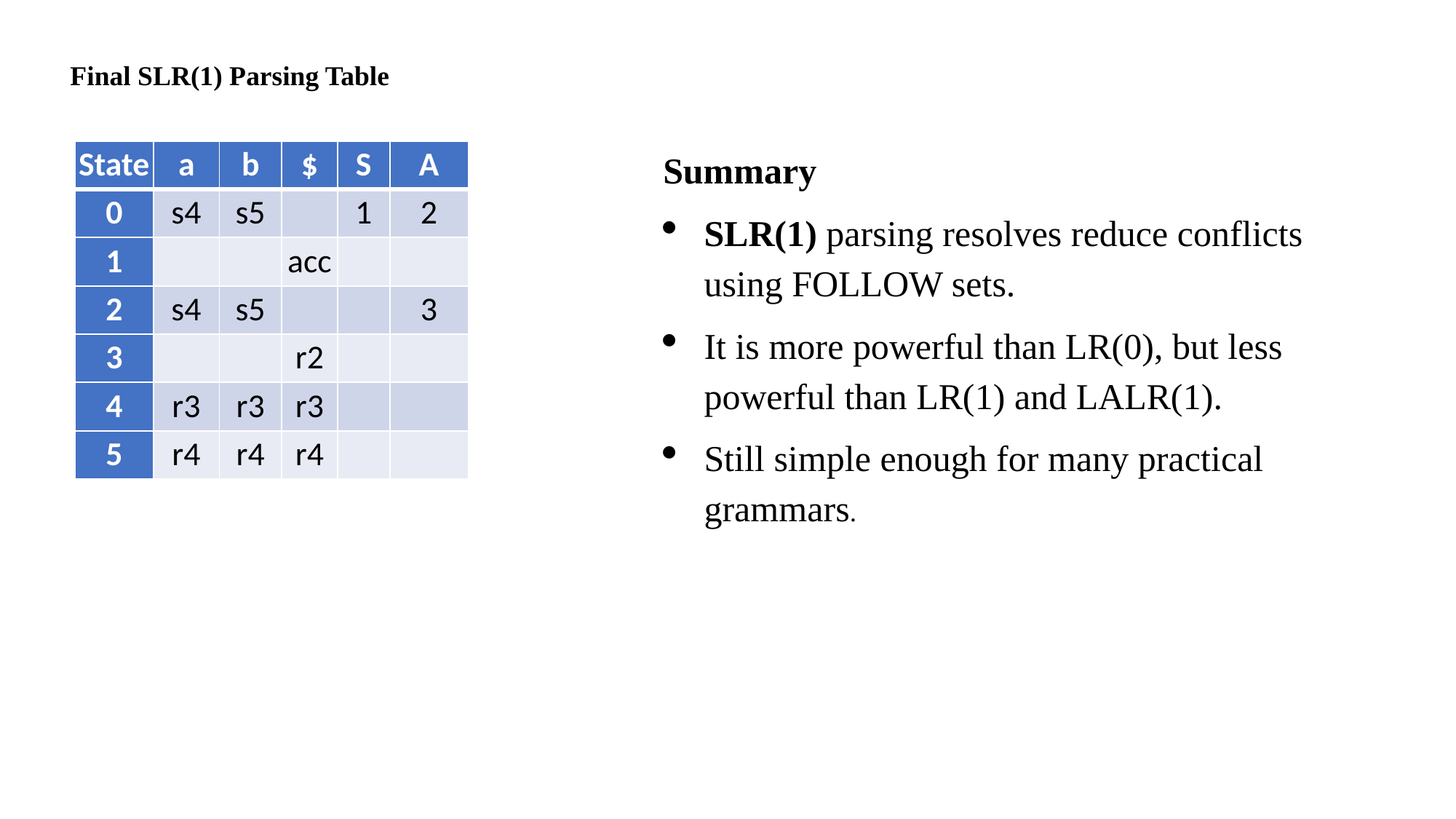

Final SLR(1) Parsing Table
Summary
SLR(1) parsing resolves reduce conflicts using FOLLOW sets.
It is more powerful than LR(0), but less powerful than LR(1) and LALR(1).
Still simple enough for many practical grammars.
| State | a | b | $ | S | A |
| --- | --- | --- | --- | --- | --- |
| 0 | s4 | s5 |  | 1 | 2 |
| 1 |  |  | acc |  |  |
| 2 | s4 | s5 |  |  | 3 |
| 3 |  |  | r2 |  |  |
| 4 | r3 | r3 | r3 |  |  |
| 5 | r4 | r4 | r4 |  |  |